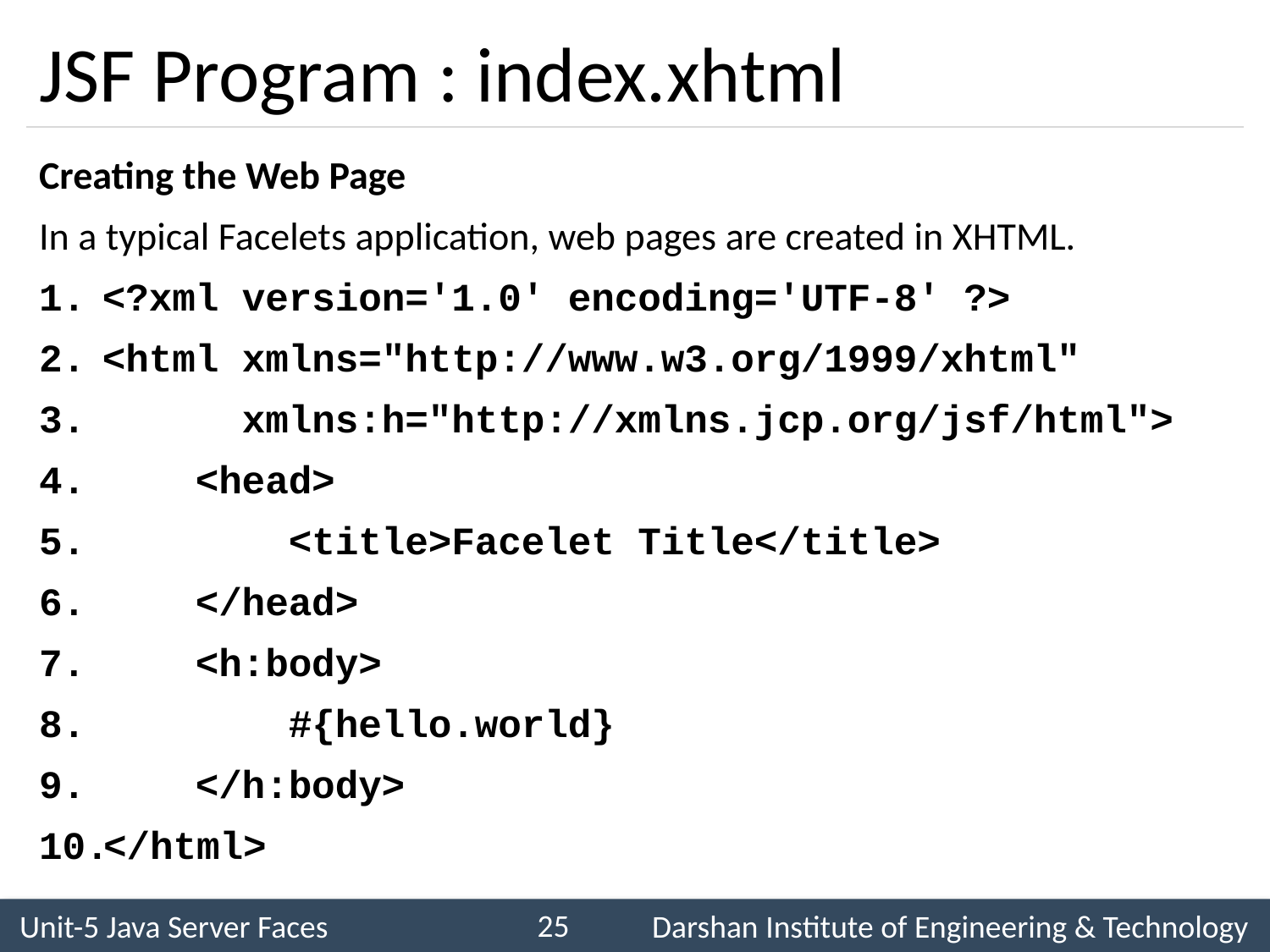

# JSF Program : index.xhtml
Creating the Web Page
In a typical Facelets application, web pages are created in XHTML.
<?xml version='1.0' encoding='UTF-8' ?>
<html xmlns="http://www.w3.org/1999/xhtml"
      xmlns:h="http://xmlns.jcp.org/jsf/html">
    <head>
        <title>Facelet Title</title>
    </head>
    <h:body>
        #{hello.world}
    </h:body>
</html>
25